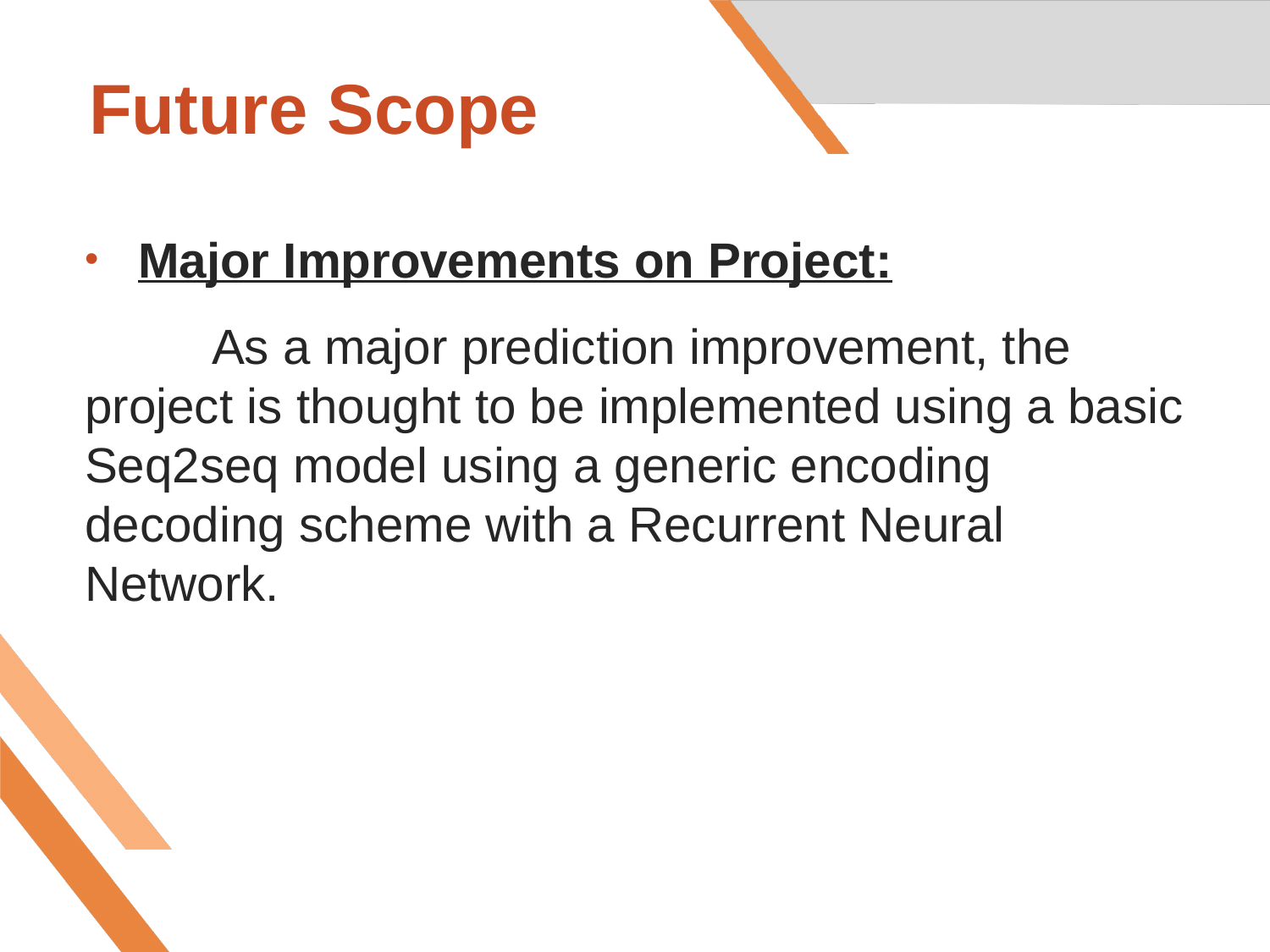

# Future Scope
Major Improvements on Project:
	As a major prediction improvement, the project is thought to be implemented using a basic Seq2seq model using a generic encoding decoding scheme with a Recurrent Neural Network.